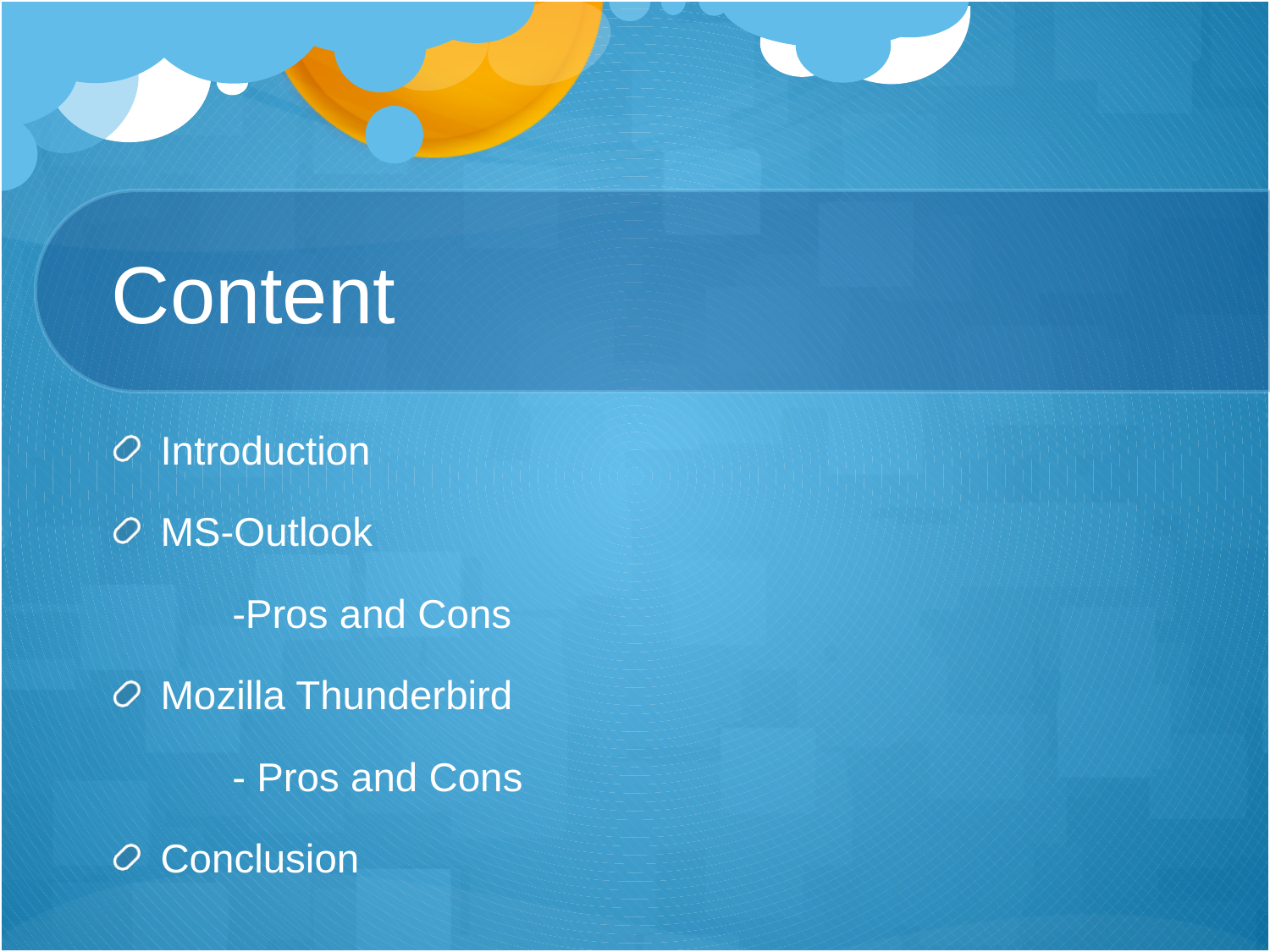

# Content
Introduction
MS-Outlook
	-Pros and Cons
Mozilla Thunderbird
	- Pros and Cons
Conclusion